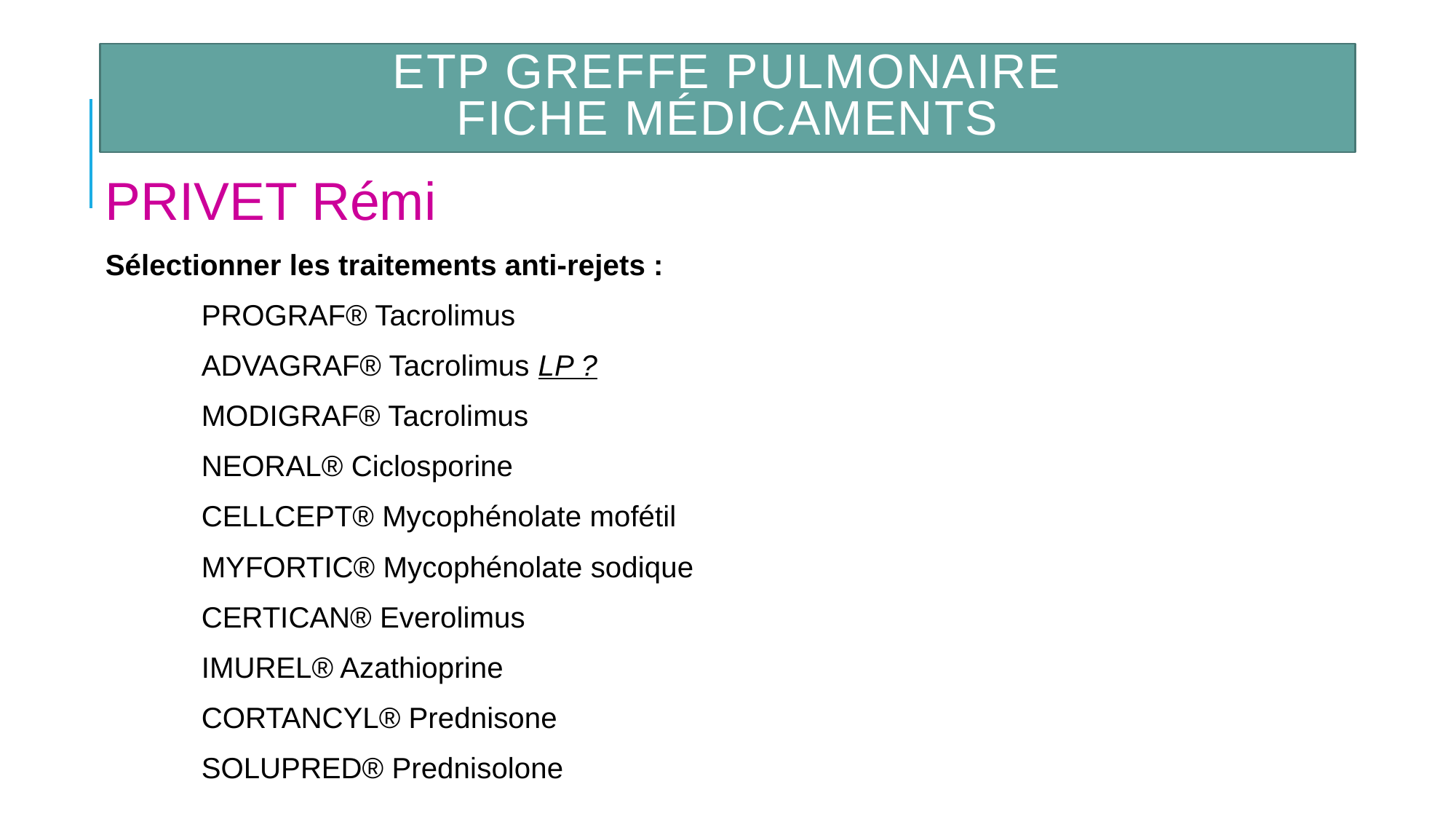

# ETP Greffe Pulmonaire Fiche médicaments
PRIVET Rémi
Sélectionner les traitements anti-rejets :
	PROGRAF® Tacrolimus
	ADVAGRAF® Tacrolimus LP ?
	MODIGRAF® Tacrolimus
	NEORAL® Ciclosporine
	CELLCEPT® Mycophénolate mofétil
	MYFORTIC® Mycophénolate sodique
	CERTICAN® Everolimus
	IMUREL® Azathioprine
	CORTANCYL® Prednisone
	SOLUPRED® Prednisolone